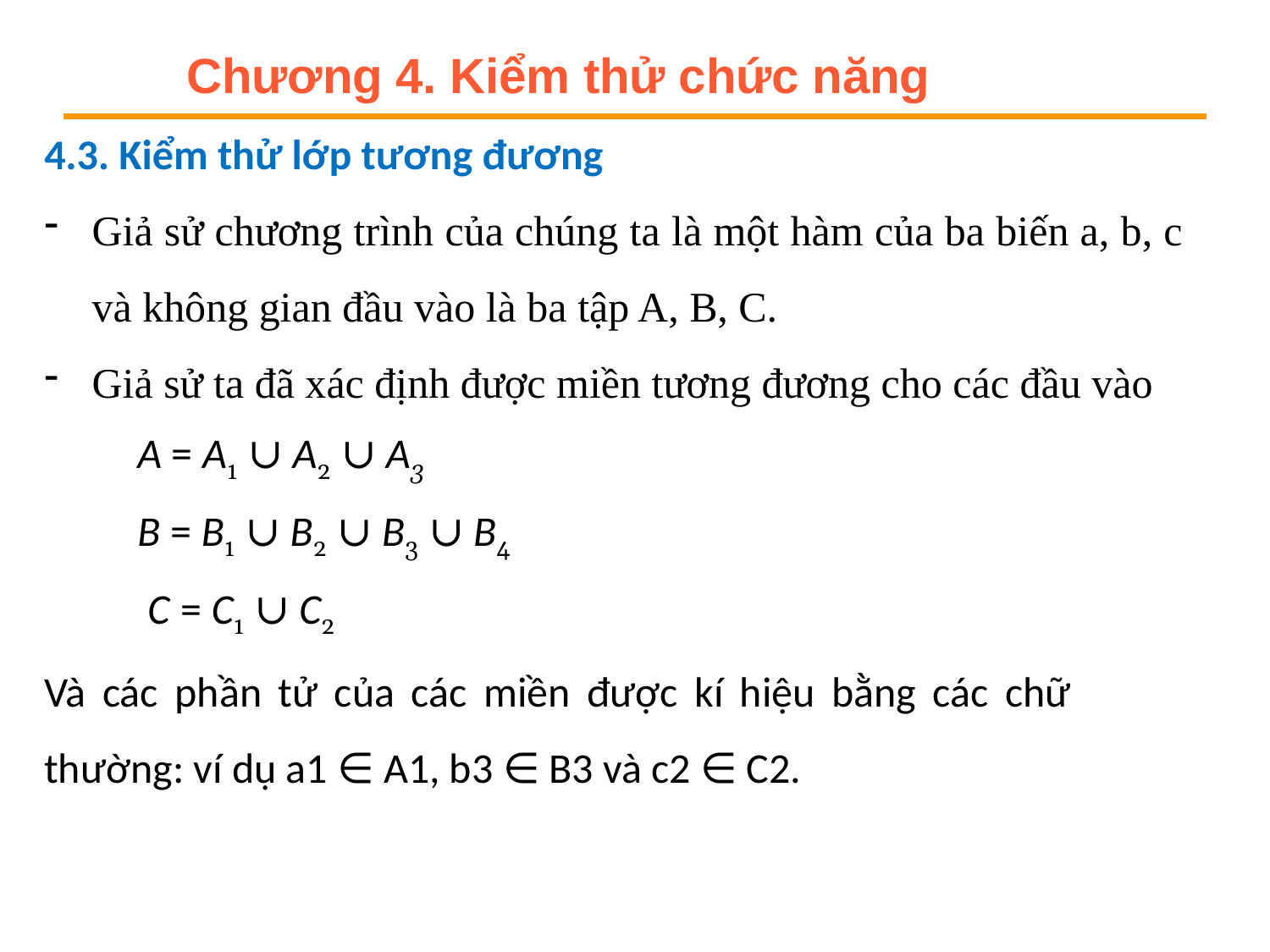

# Chương 4. Kiểm thử chức năng
4.3. Kiểm thử lớp tương đương
Giả sử chương trình của chúng ta là một hàm của ba biến a, b, c và không gian đầu vào là ba tập A, B, C.
Giả sử ta đã xác định được miền tương đương cho các đầu vào
A = A1 ∪ A2 ∪ A3
B = B1 ∪ B2 ∪ B3 ∪ B4
 C = C1 ∪ C2
Và các phần tử của các miền được kí hiệu bằng các chữ thường: ví dụ a1 ∈ A1, b3 ∈ B3 và c2 ∈ C2.